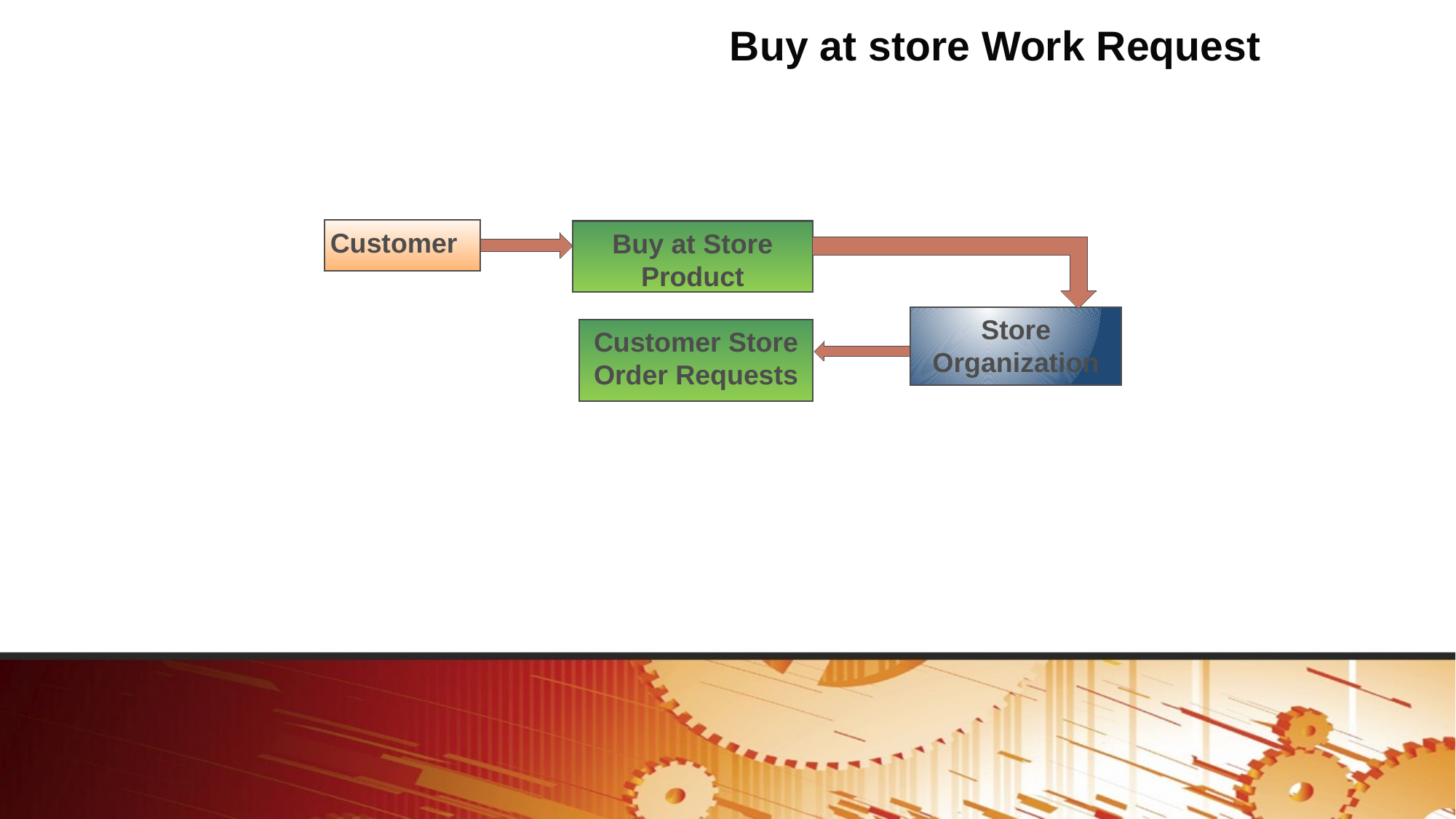

# Buy at store Work Request

Customer

Buy at Store Product

Store Organization

Customer Store Order Requests